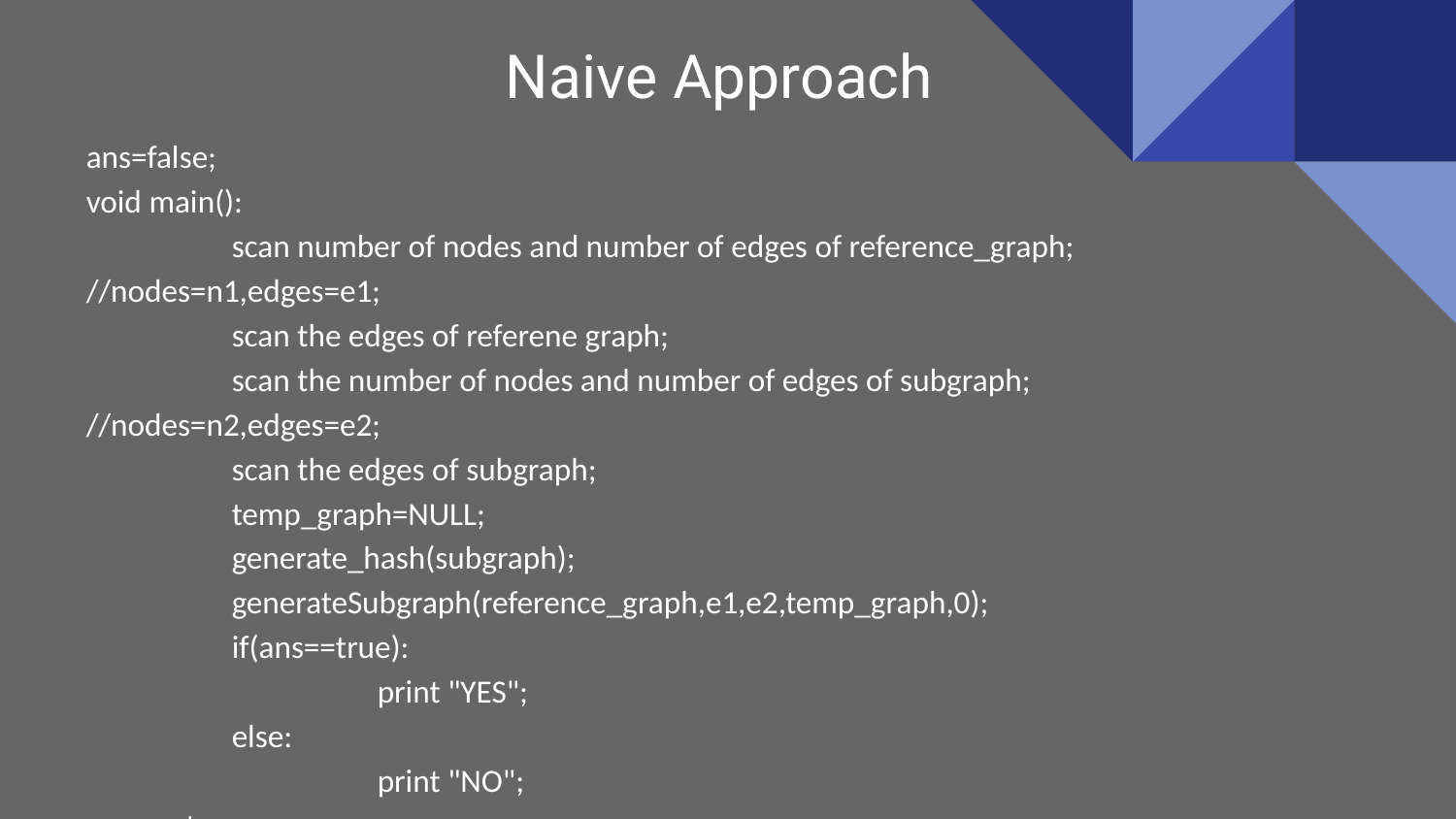

# Naive Approach
ans=false;
void main():
	scan number of nodes and number of edges of reference_graph;      //nodes=n1,edges=e1;
	scan the edges of referene graph;
	scan the number of nodes and number of edges of subgraph;		  //nodes=n2,edges=e2;
	scan the edges of subgraph;
	temp_graph=NULL;
	generate_hash(subgraph);
	generateSubgraph(reference_graph,e1,e2,temp_graph,0);
	if(ans==true):
		print "YES";
	else:
		print "NO";
return ;